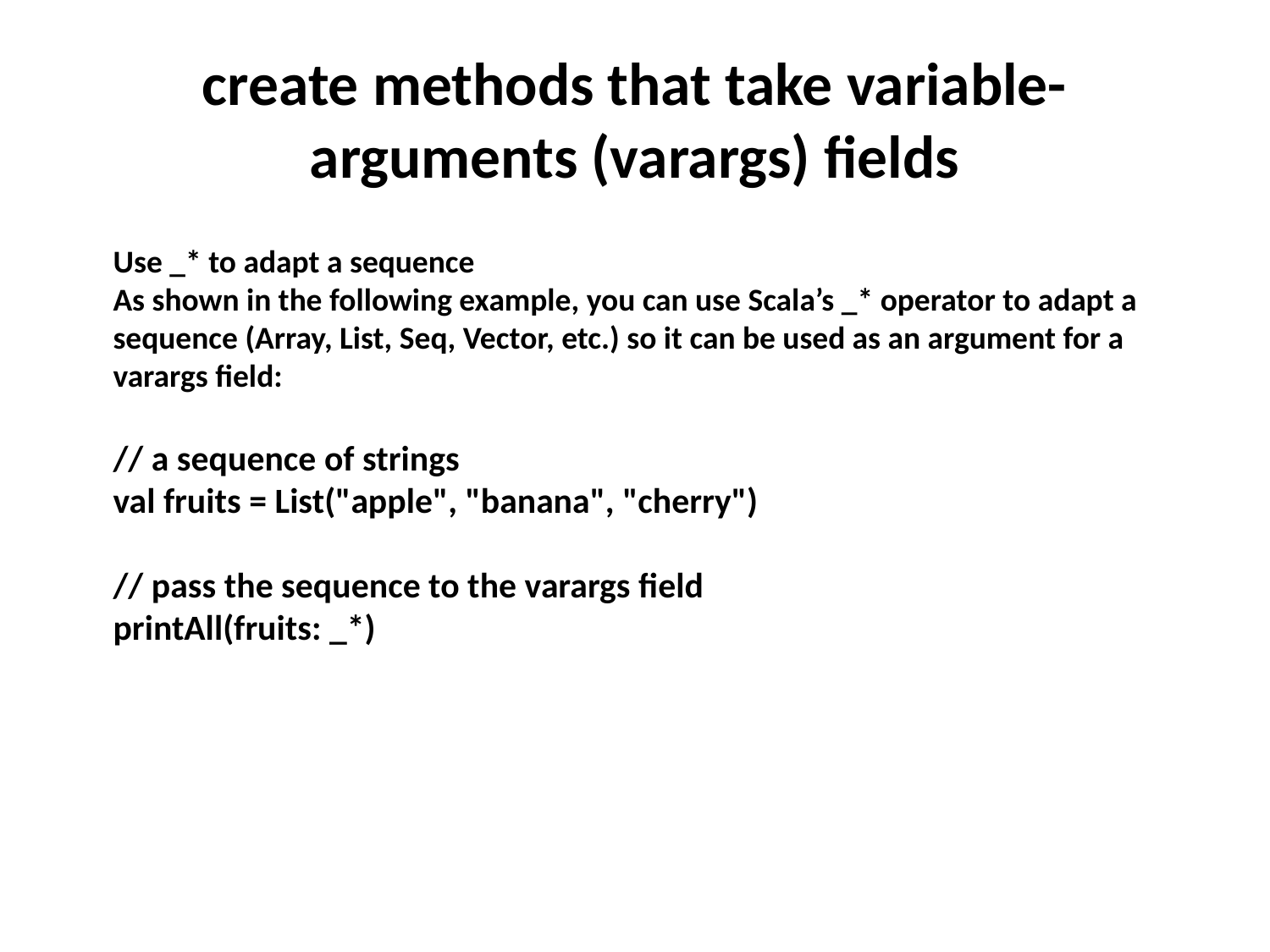

# create methods that take variable-arguments (varargs) fields

Use _* to adapt a sequence
As shown in the following example, you can use Scala’s _* operator to adapt a sequence (Array, List, Seq, Vector, etc.) so it can be used as an argument for a varargs field:

// a sequence of strings
val fruits = List("apple", "banana", "cherry")

// pass the sequence to the varargs field
printAll(fruits: _*)